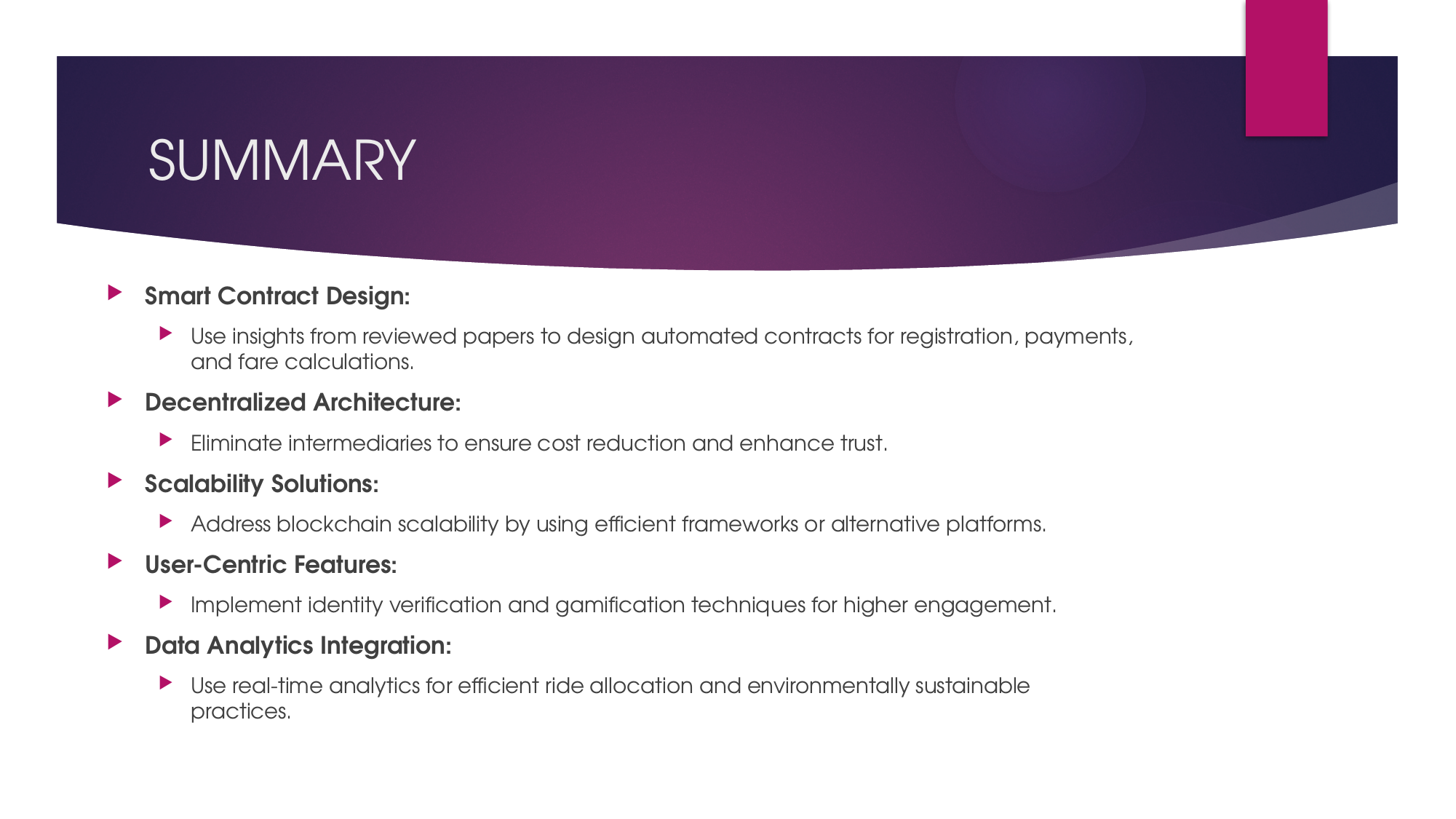

# SUMMARY
Smart Contract Design:
Use insights from reviewed papers to design automated contracts for registration, payments, and fare calculations.
Decentralized Architecture:
Eliminate intermediaries to ensure cost reduction and enhance trust.
Scalability Solutions:
Address blockchain scalability by using efficient frameworks or alternative platforms.
User-Centric Features:
Implement identity verification and gamification techniques for higher engagement.
Data Analytics Integration:
Use real-time analytics for efficient ride allocation and environmentally sustainable practices.